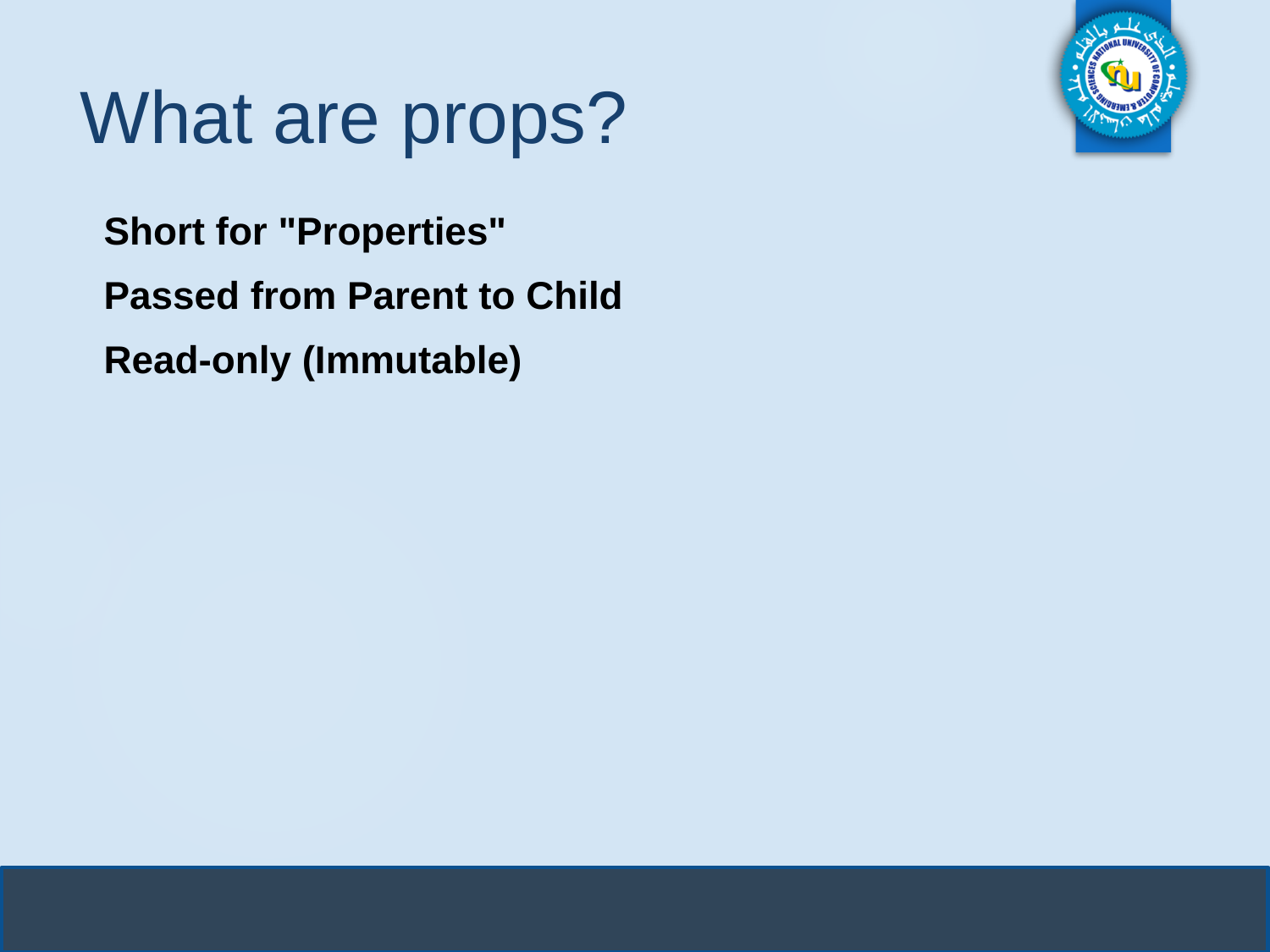

# What are props?
Short for "Properties"
Passed from Parent to Child
Read-only (Immutable)